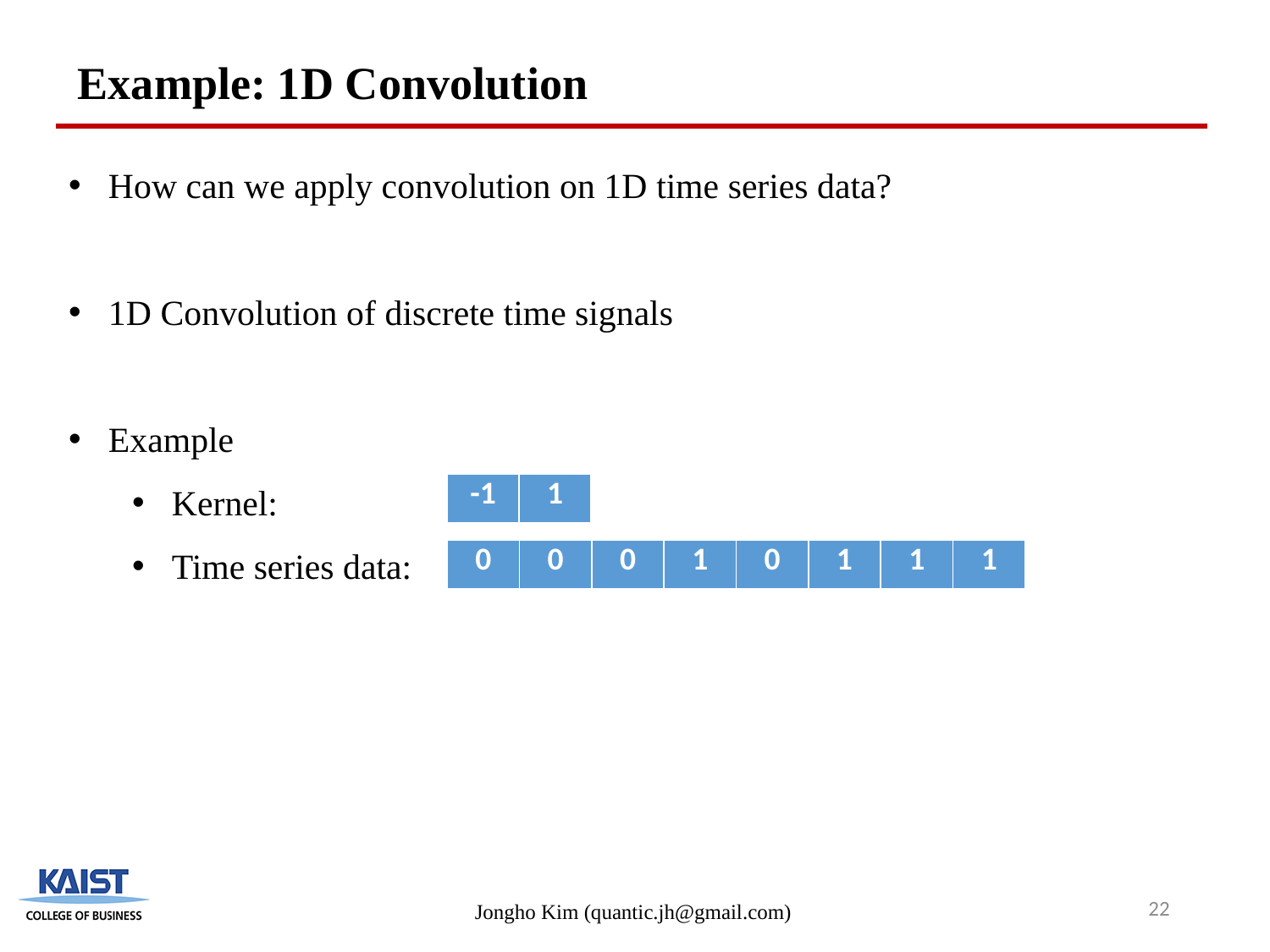

Example: 1D Convolution
How can we apply convolution on 1D time series data?

1D Convolution of discrete time signals

Example
Kernel:
Time series data:
| -1 | 1 |
| --- | --- |
| 0 | 0 | 0 | 1 | 0 | 1 | 1 | 1 |
| --- | --- | --- | --- | --- | --- | --- | --- |
22